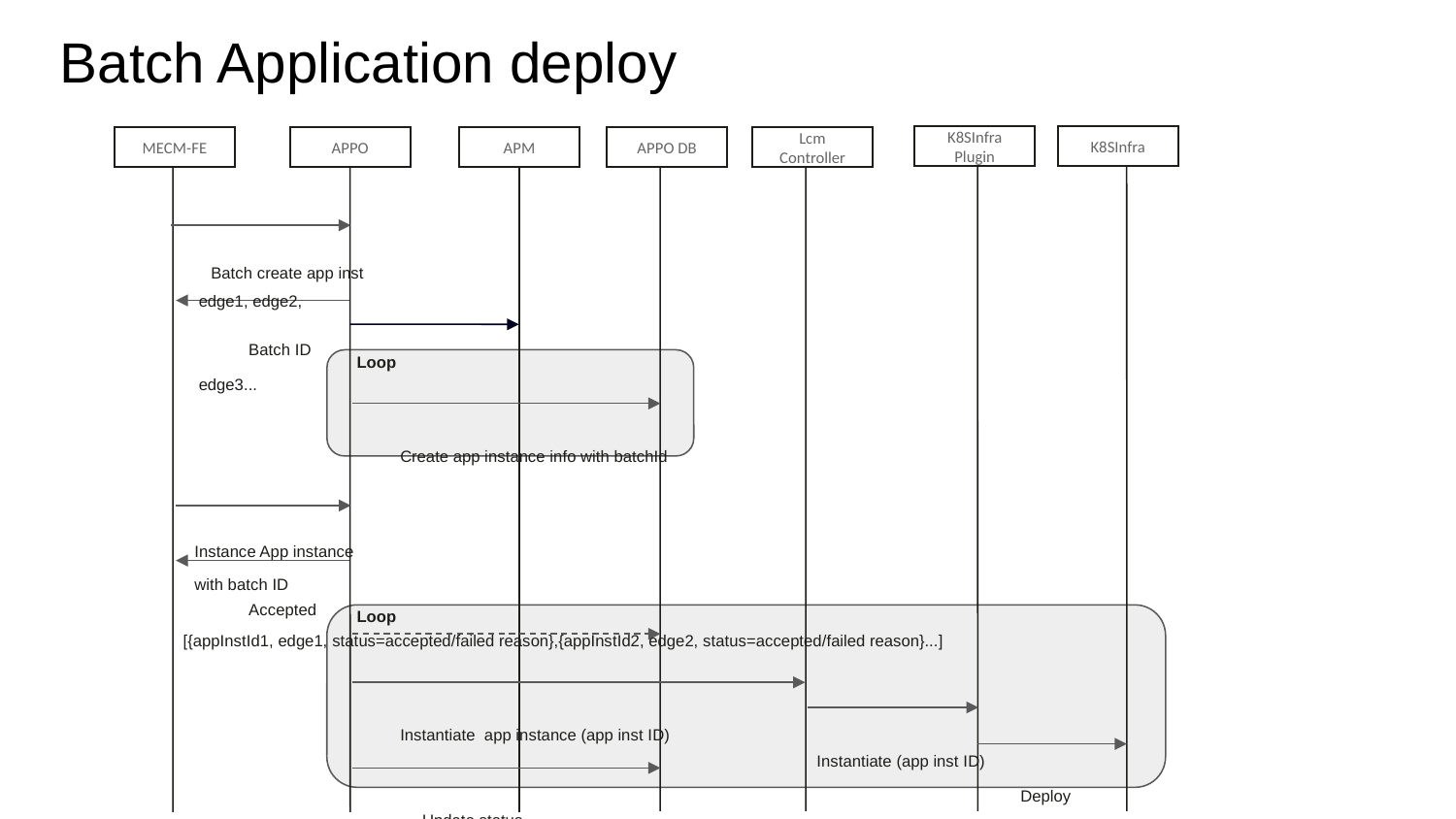

Batch Application deploy
K8SInfra
Plugin

K8SInfra

MECM-FE
APPO
APM

APPO DB

Lcm
Controller

Batch create app inst
edge1, edge2, edge3...
Batch ID

Loop

Create app instance info with batchId
Instance App instance
with batch ID
Accepted
[{appInstId1, edge1, status=accepted/failed reason},{appInstId2, edge2, status=accepted/failed reason}...]
Loop

Instantiate  app instance (app inst ID)
Instantiate (app inst ID)
Deploy
Update status